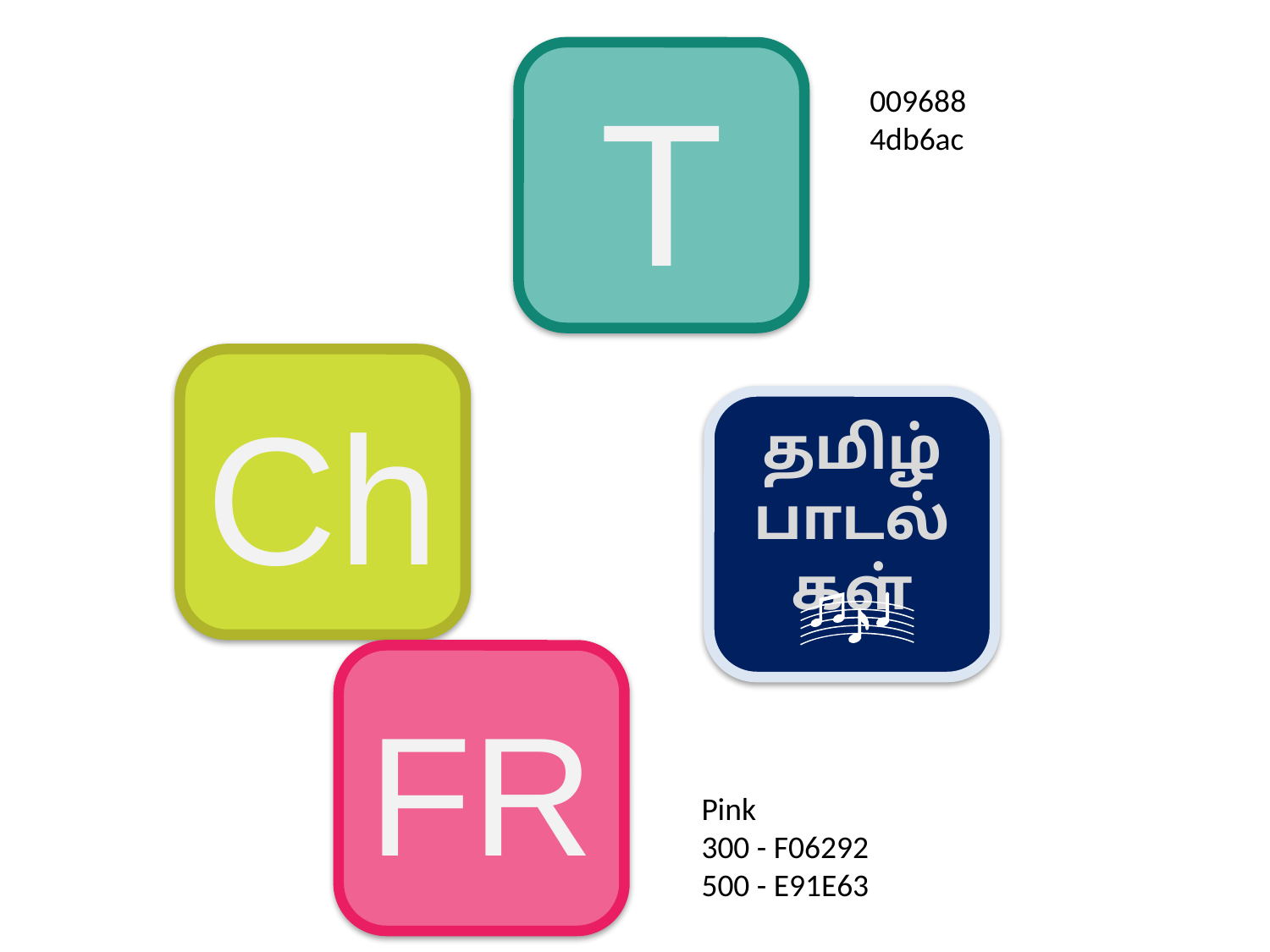

T
009688
4db6ac

Ch
தமிழ் பாடல்கள்

FR
Pink
300 - F06292
500 - E91E63